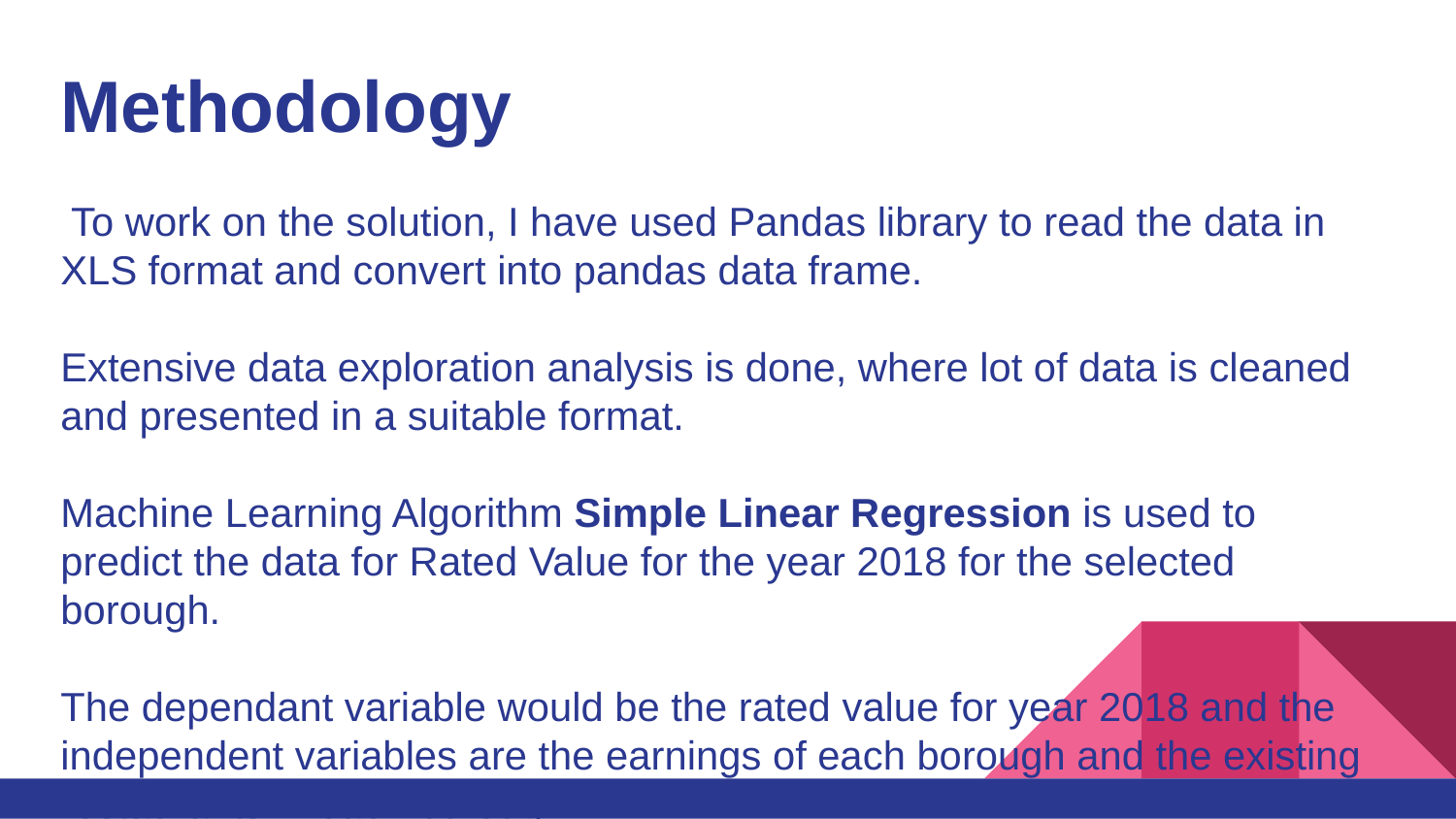

# Methodology To work on the solution, I have used Pandas library to read the data in XLS format and convert into pandas data frame. Extensive data exploration analysis is done, where lot of data is cleaned and presented in a suitable format. Machine Learning Algorithm Simple Linear Regression is used to predict the data for Rated Value for the year 2018 for the selected borough. The dependant variable would be the rated value for year 2018 and the independent variables are the earnings of each borough and the existing restaurants in each borough.